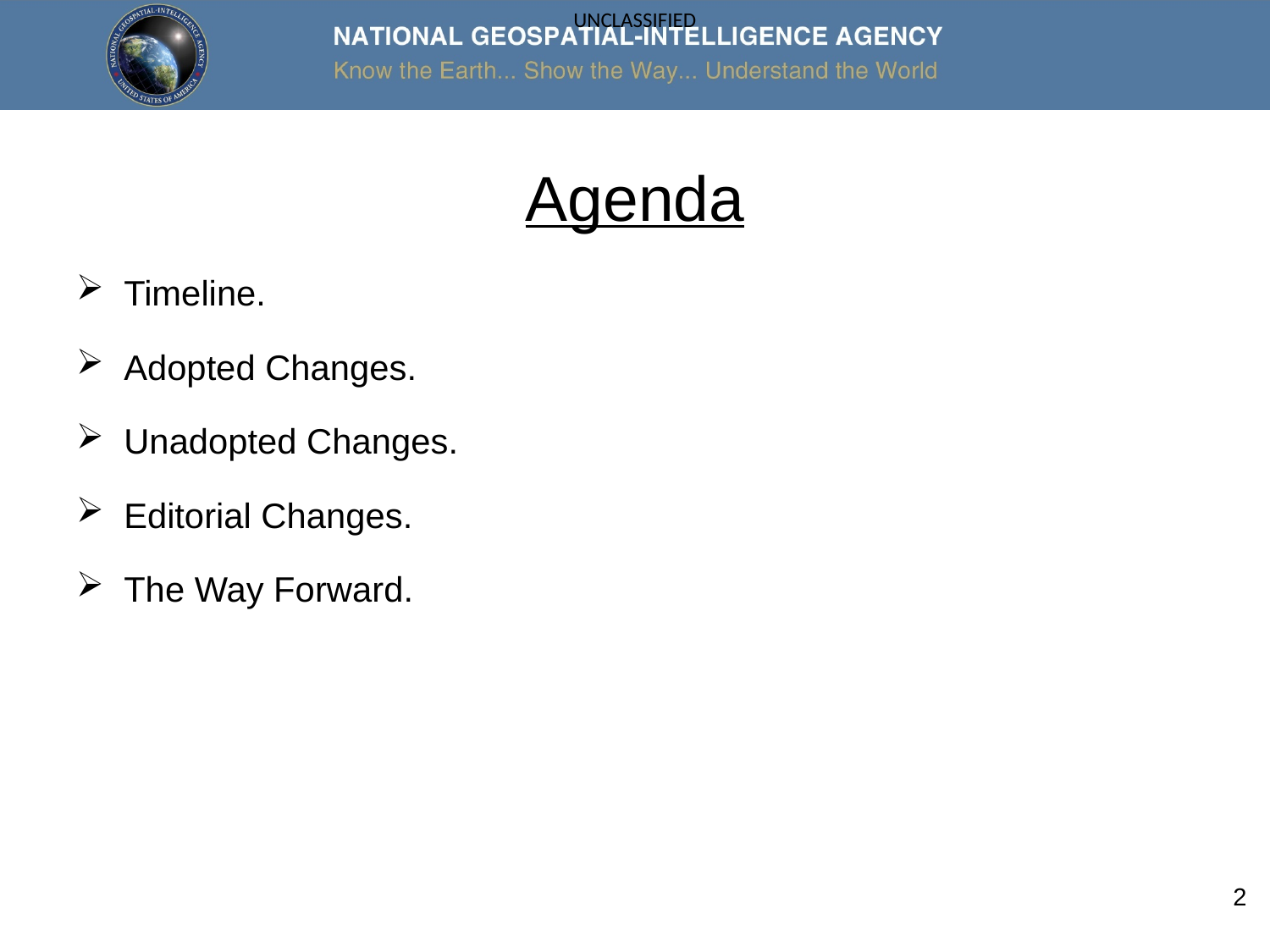

# Agenda
Timeline.

Adopted Changes.

Unadopted Changes.

Editorial Changes.

The Way Forward.